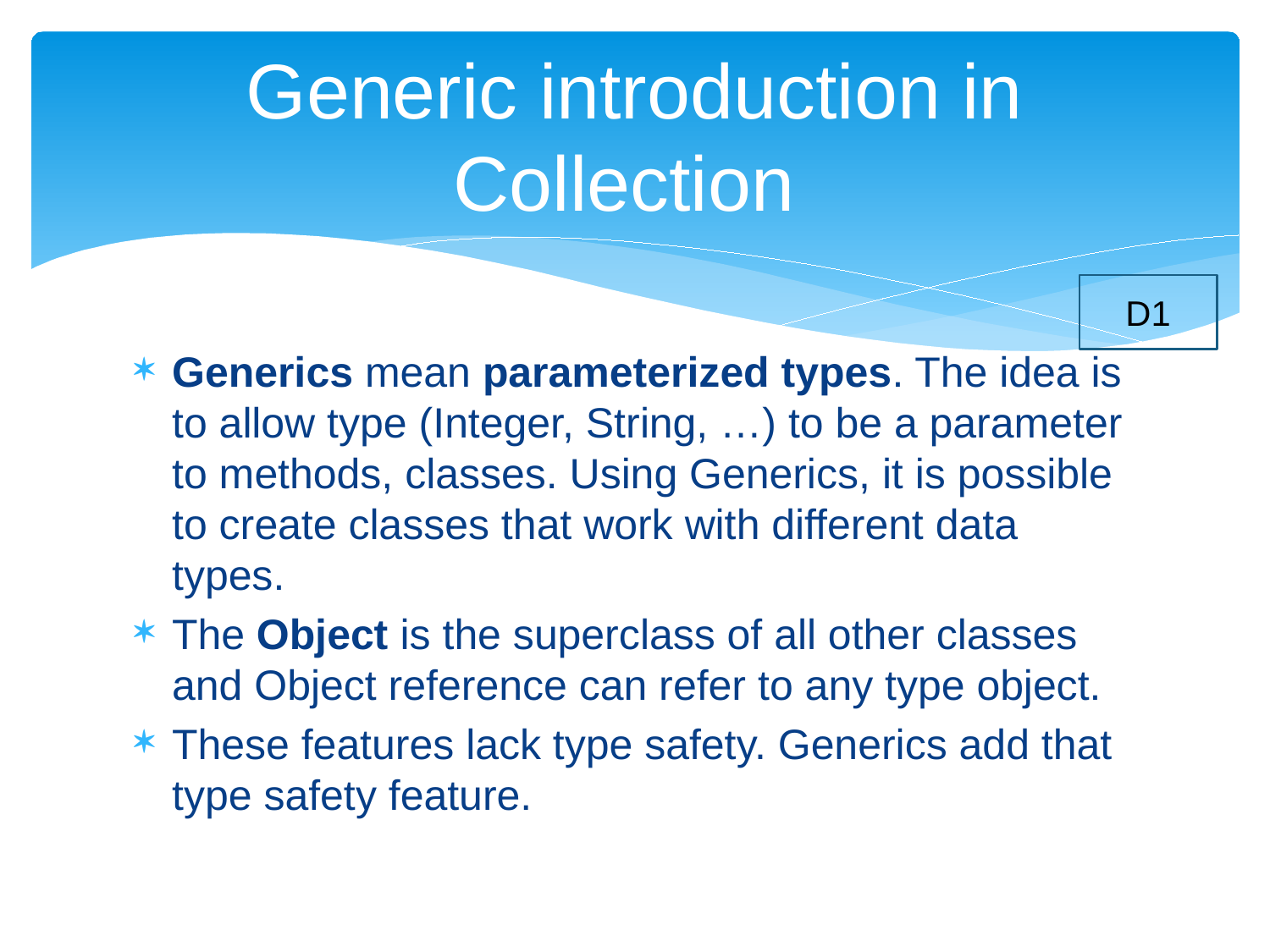

# Generic introduction in Collection
D1
Generics mean parameterized types. The idea is to allow type (Integer, String, …) to be a parameter to methods, classes. Using Generics, it is possible to create classes that work with different data types.
The Object is the superclass of all other classes and Object reference can refer to any type object.
These features lack type safety. Generics add that type safety feature.